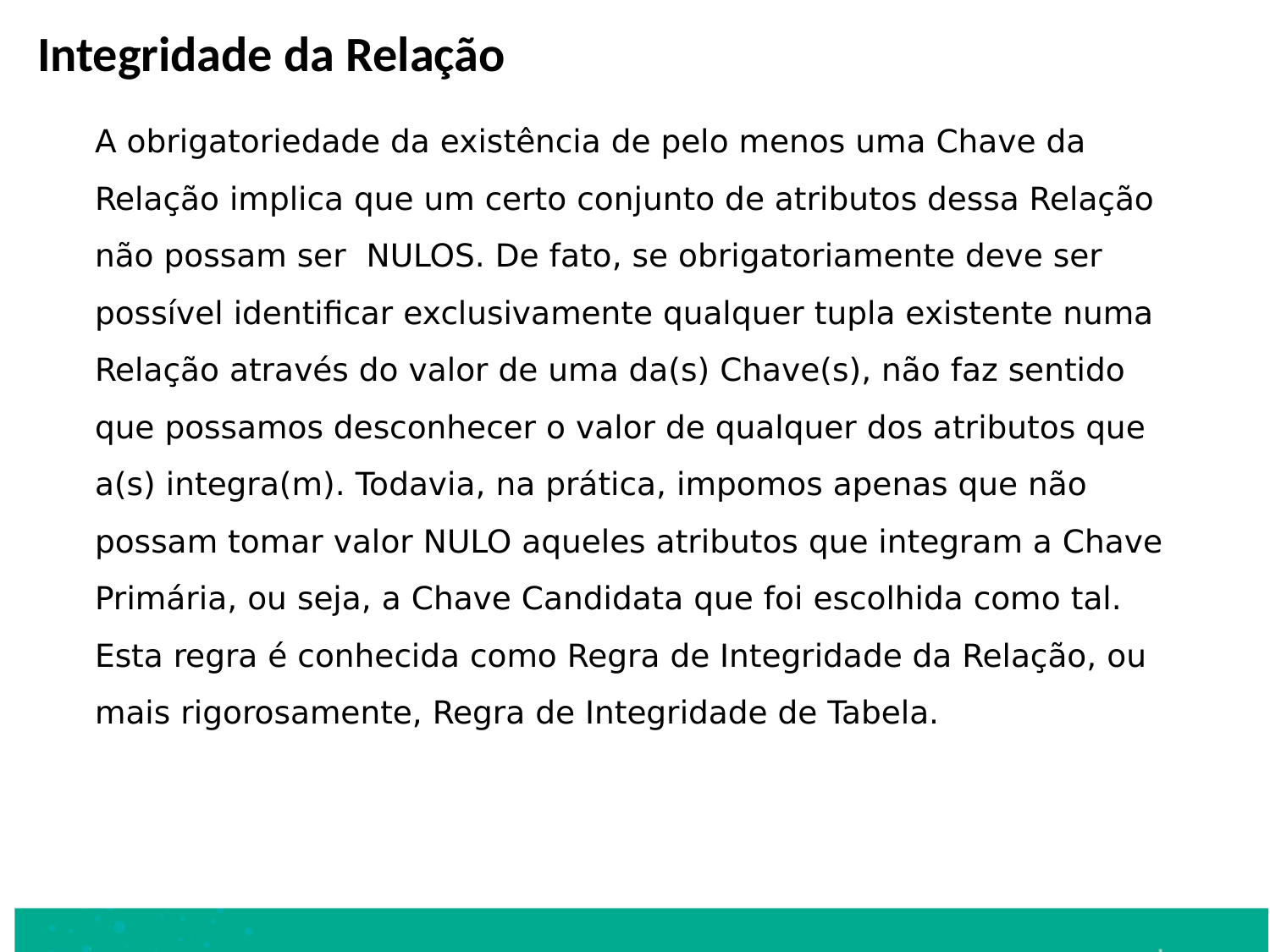

Integridade da Relação
	A obrigatoriedade da existência de pelo menos uma Chave da Relação implica que um certo conjunto de atributos dessa Relação não possam ser  NULOS. De fato, se obrigatoriamente deve ser possível identificar exclusivamente qualquer tupla existente numa Relação através do valor de uma da(s) Chave(s), não faz sentido que possamos desconhecer o valor de qualquer dos atributos que a(s) integra(m). Todavia, na prática, impomos apenas que não possam tomar valor NULO aqueles atributos que integram a Chave Primária, ou seja, a Chave Candidata que foi escolhida como tal. Esta regra é conhecida como Regra de Integridade da Relação, ou mais rigorosamente, Regra de Integridade de Tabela.